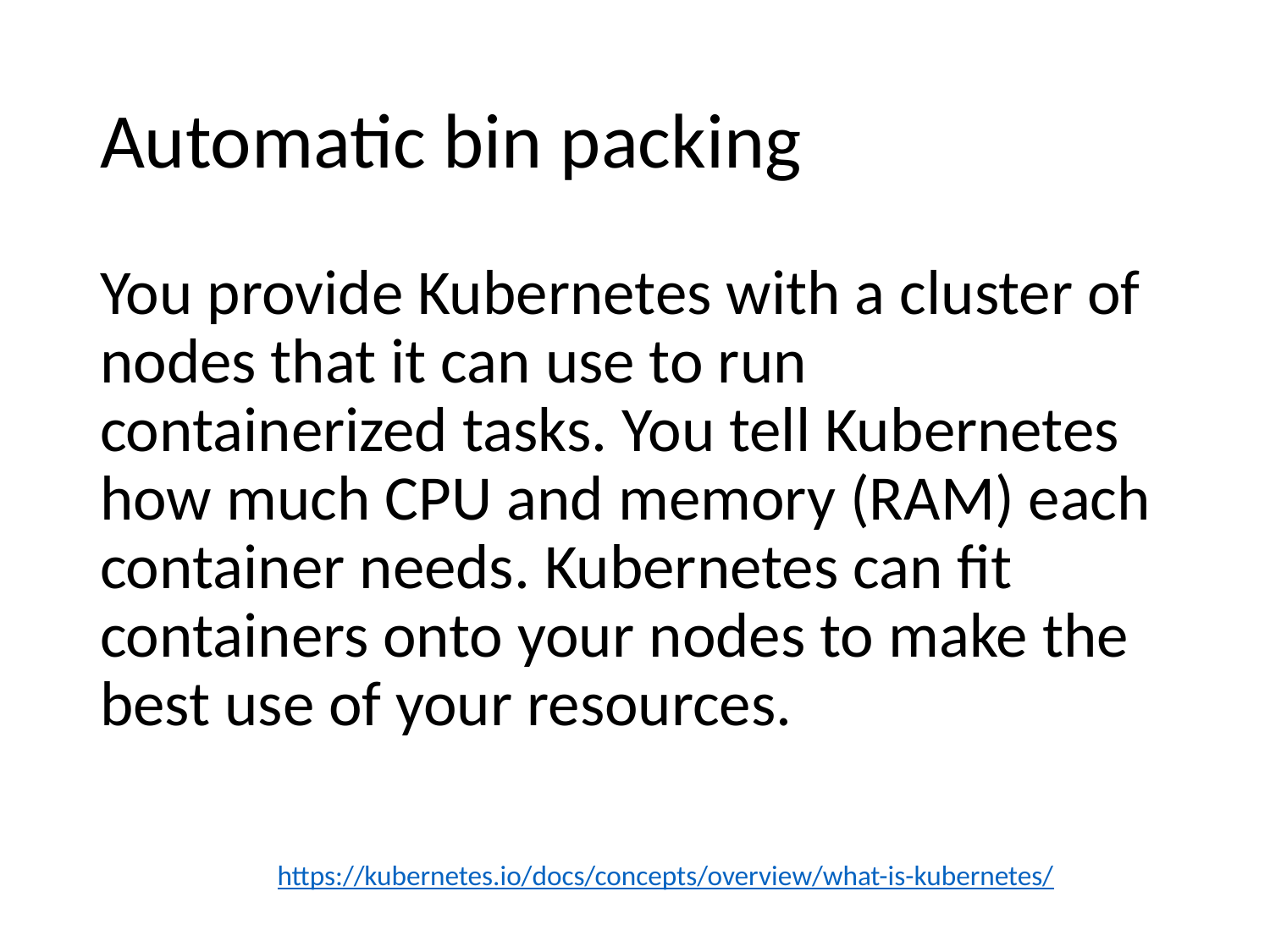

# Automatic bin packing
You provide Kubernetes with a cluster of nodes that it can use to run containerized tasks. You tell Kubernetes how much CPU and memory (RAM) each container needs. Kubernetes can fit containers onto your nodes to make the best use of your resources.
https://kubernetes.io/docs/concepts/overview/what-is-kubernetes/